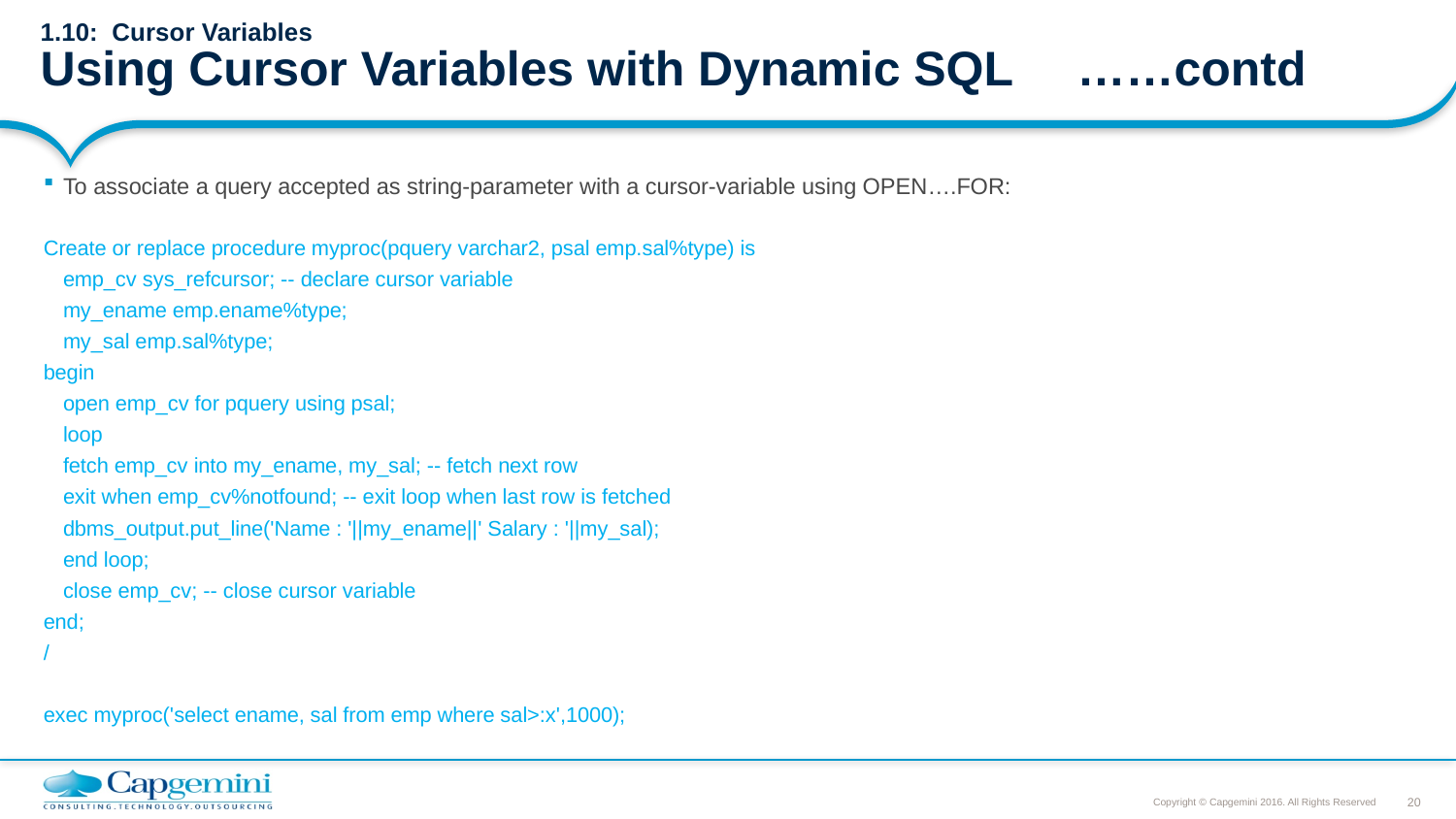

# 1.10:  Cursor Variables Using Cursor Variables with Dynamic SQL		……contd
To associate a query accepted as string-parameter with a cursor-variable using OPEN….FOR:

Create or replace procedure myproc(pquery varchar2, psal emp.sal%type) is
		emp_cv sys_refcursor; -- declare cursor variable
		my_ename emp.ename%type;
		my_sal emp.sal%type;
begin
		open emp_cv for pquery using psal;
		loop
			fetch emp_cv into my_ename, my_sal; -- fetch next row
			exit when emp_cv%notfound; -- exit loop when last row is fetched
			dbms_output.put_line('Name : '||my_ename||' Salary : '||my_sal);
		end loop;
		close emp_cv; -- close cursor variable
end;
/

exec myproc('select ename, sal from emp where sal>:x',1000);